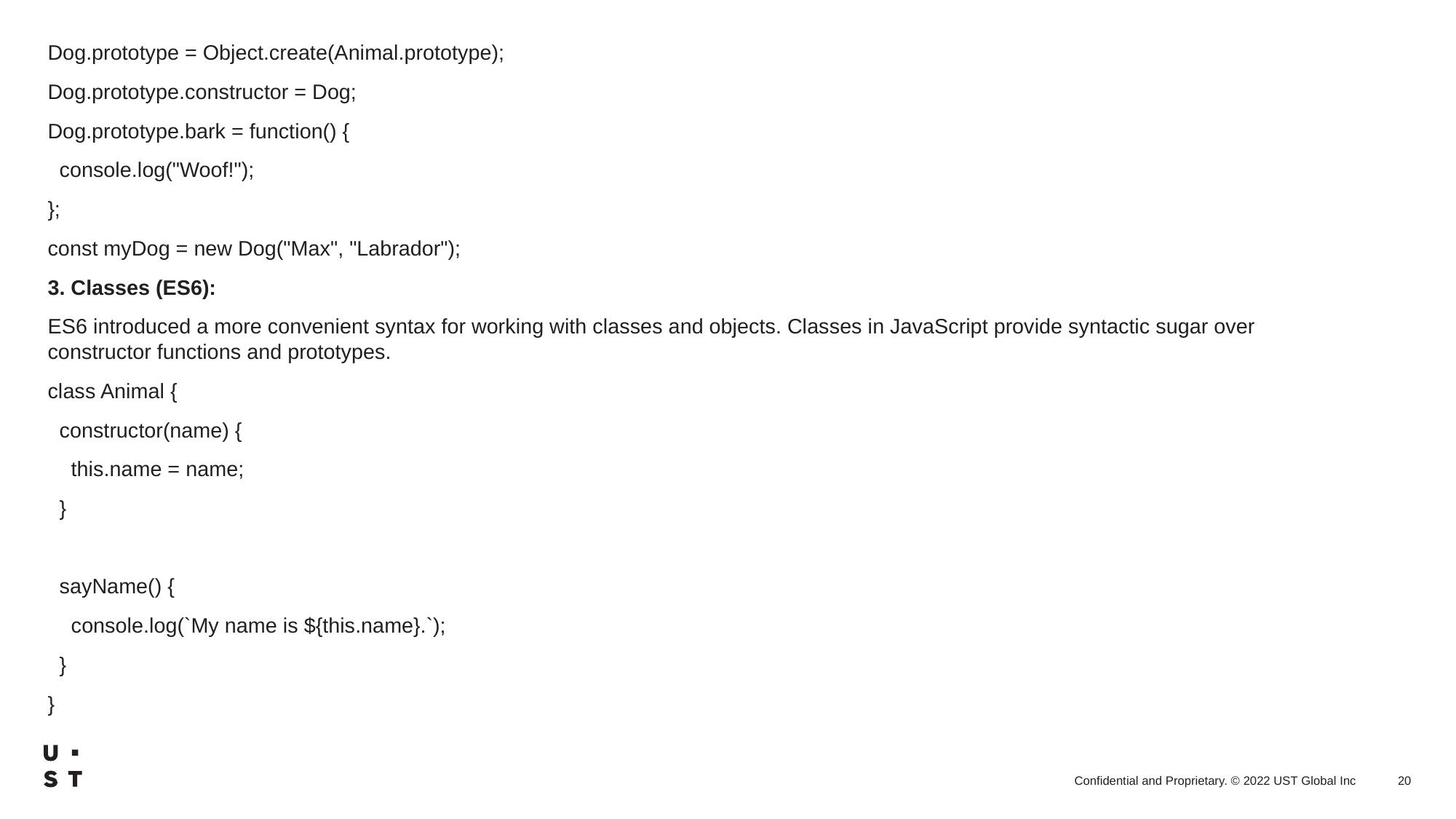

Dog.prototype = Object.create(Animal.prototype);
Dog.prototype.constructor = Dog;
Dog.prototype.bark = function() {
  console.log("Woof!");
};
const myDog = new Dog("Max", "Labrador");
3. Classes (ES6):
ES6 introduced a more convenient syntax for working with classes and objects. Classes in JavaScript provide syntactic sugar over constructor functions and prototypes.
class Animal {
  constructor(name) {
    this.name = name;
  }

  sayName() {
    console.log(`My name is ${this.name}.`);
  }
}